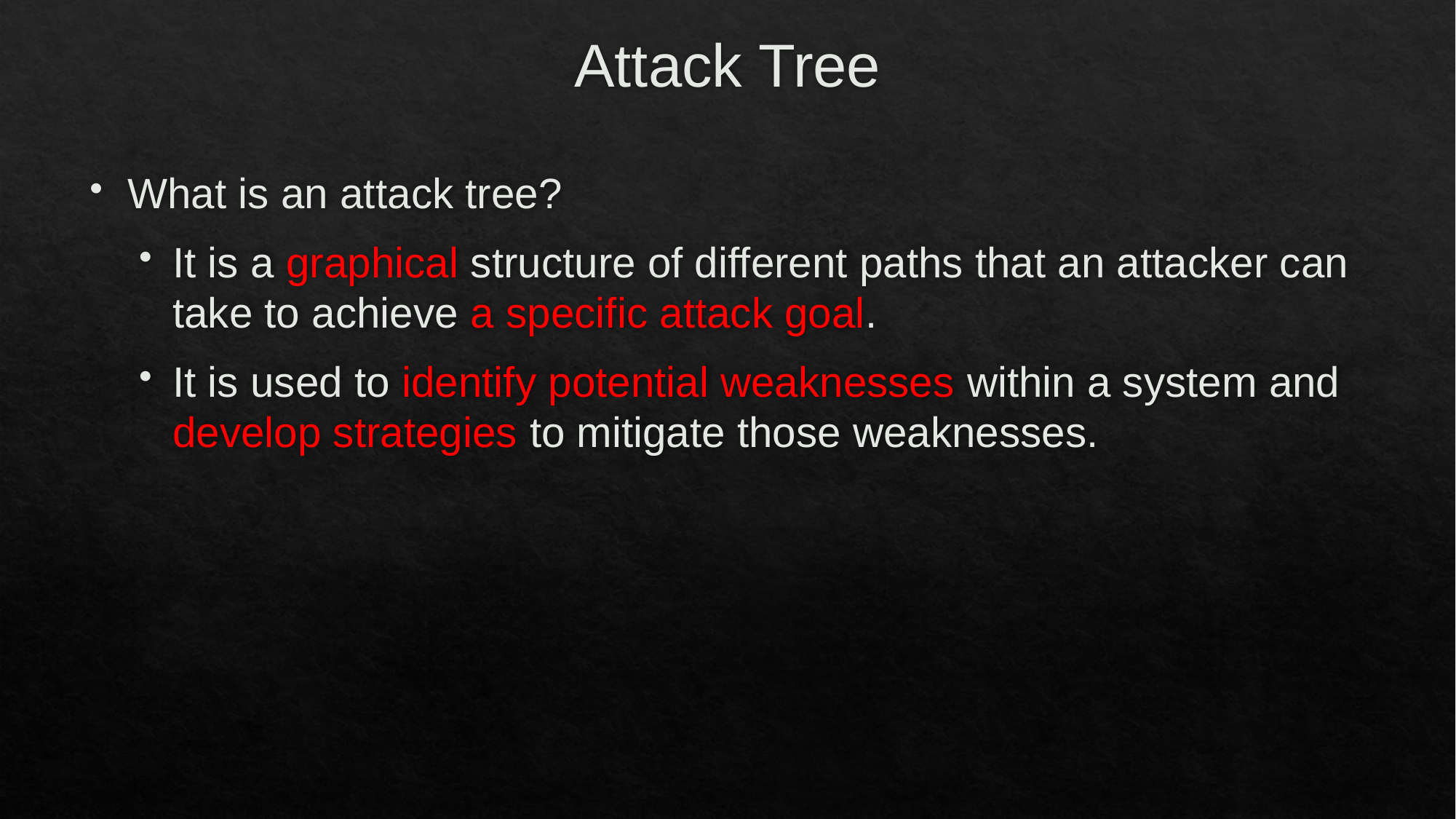

# Attack Tree
What is an attack tree?
It is a graphical structure of different paths that an attacker can take to achieve a specific attack goal.
It is used to identify potential weaknesses within a system and develop strategies to mitigate those weaknesses.